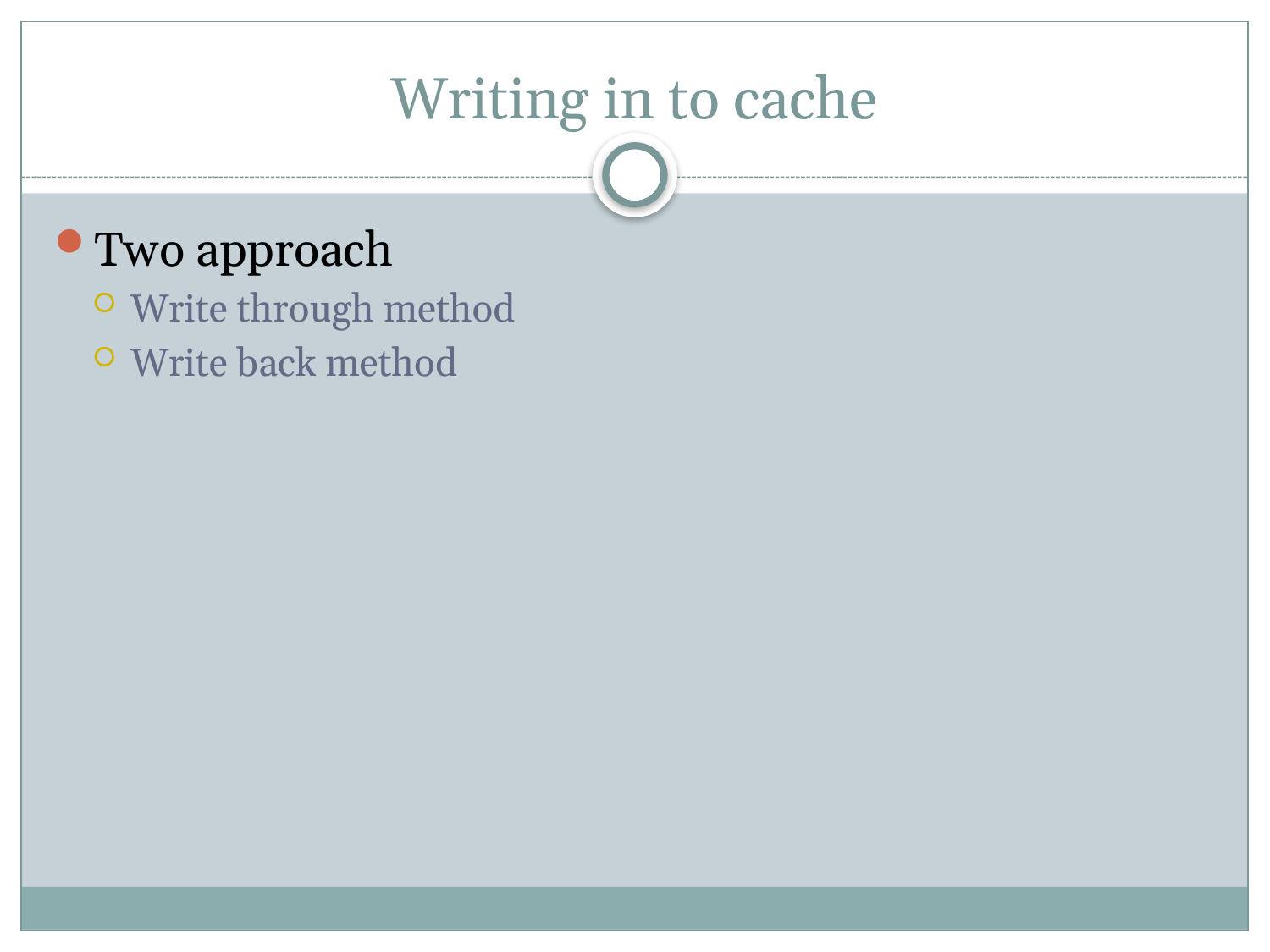

# Writing in to cache
Two approach
Write through method
Write back method